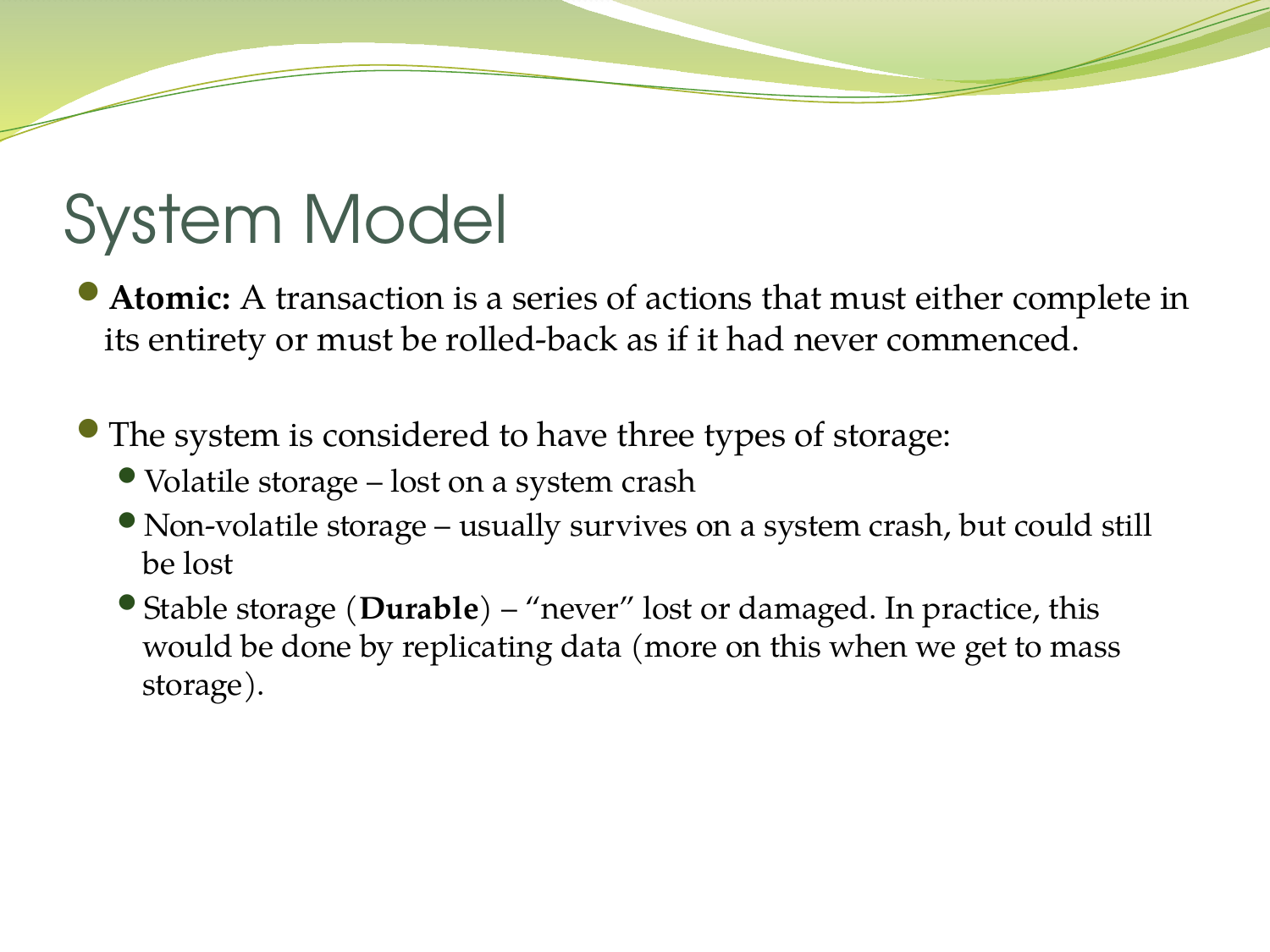

# System Model
Atomic: A transaction is a series of actions that must either complete in its entirety or must be rolled-back as if it had never commenced.

The system is considered to have three types of storage:
Volatile storage – lost on a system crash
Non-volatile storage – usually survives on a system crash, but could still be lost
Stable storage (Durable) – “never” lost or damaged. In practice, this would be done by replicating data (more on this when we get to mass storage).